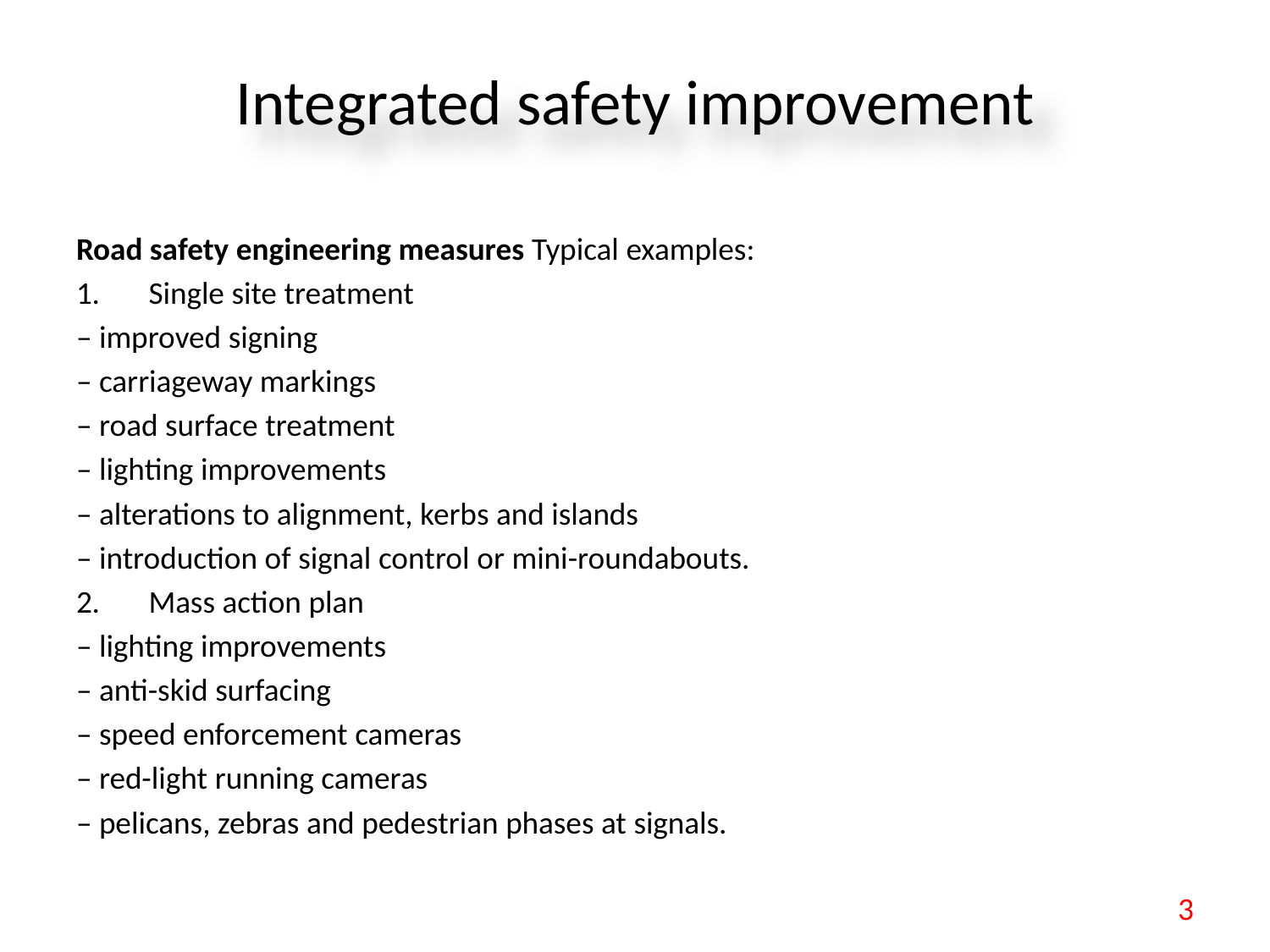

# Integrated safety improvement
Road safety engineering measures Typical examples:
 Single site treatment
– improved signing
– carriageway markings
– road surface treatment
– lighting improvements
– alterations to alignment, kerbs and islands
– introduction of signal control or mini-roundabouts.
 Mass action plan
– lighting improvements
– anti-skid surfacing
– speed enforcement cameras
– red-light running cameras
– pelicans, zebras and pedestrian phases at signals.
3